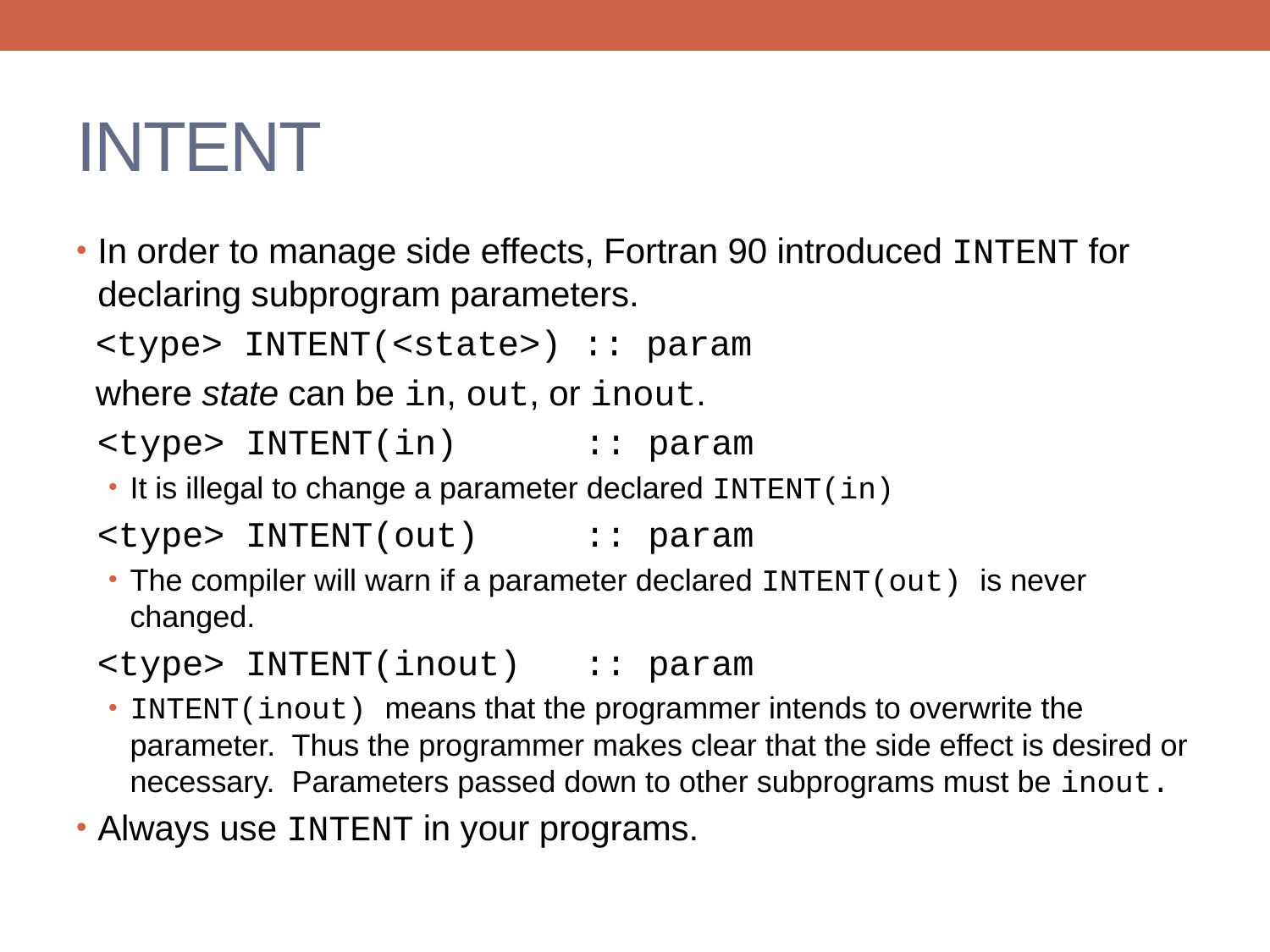

# INTENT
In order to manage side effects, Fortran 90 introduced INTENT for declaring subprogram parameters.
  <type> INTENT(<state>) :: param
  where state can be in, out, or inout.
 <type> INTENT(in)      :: param
It is illegal to change a parameter declared INTENT(in)
 <type> INTENT(out)     :: param
The compiler will warn if a parameter declared INTENT(out) is never changed.
 <type> INTENT(inout)   :: param
INTENT(inout) means that the programmer intends to overwrite the parameter.  Thus the programmer makes clear that the side effect is desired or necessary.  Parameters passed down to other subprograms must be inout.
Always use INTENT in your programs.